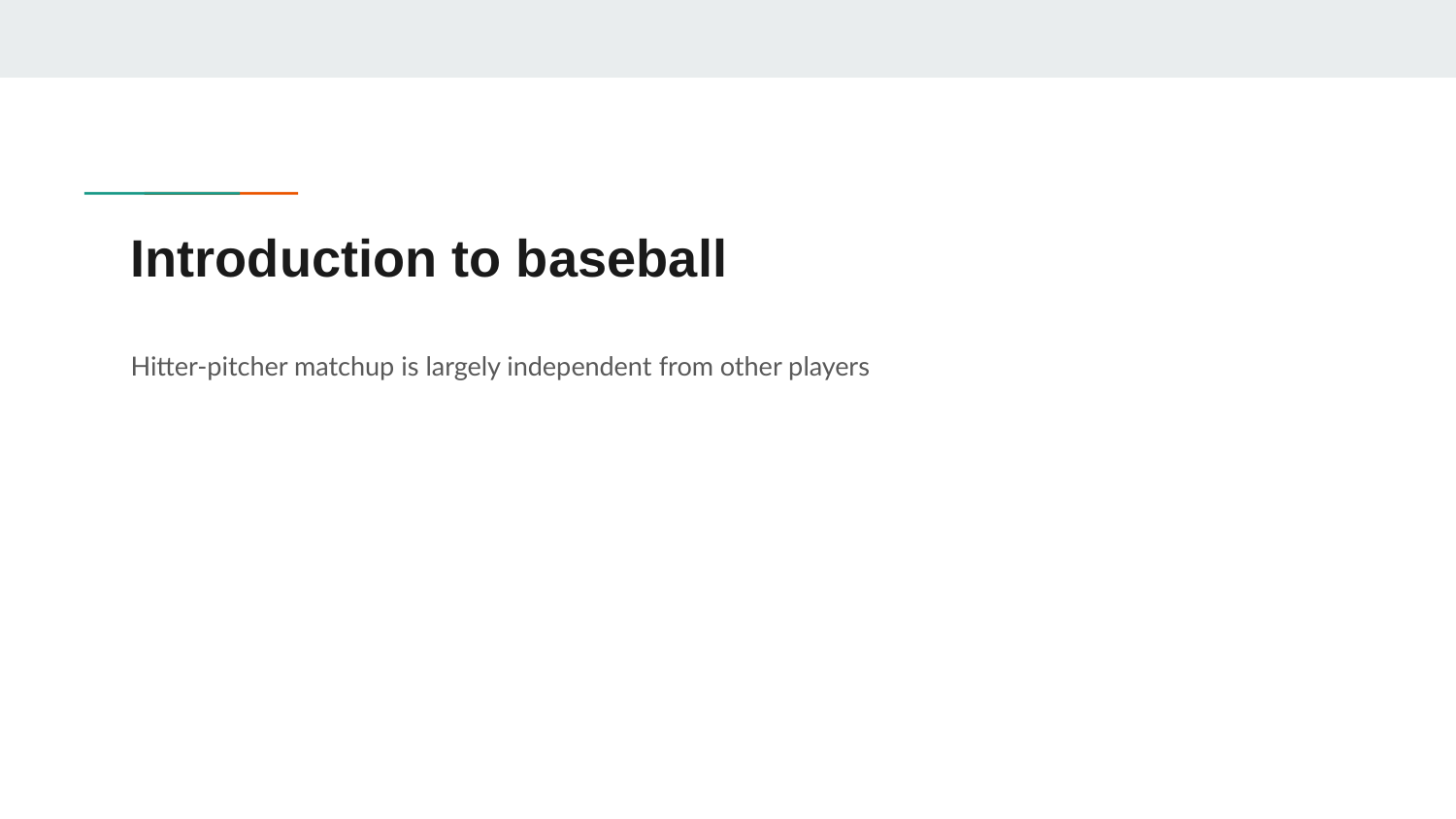

# Introduction to baseball
Hitter-pitcher matchup is largely independent from other players